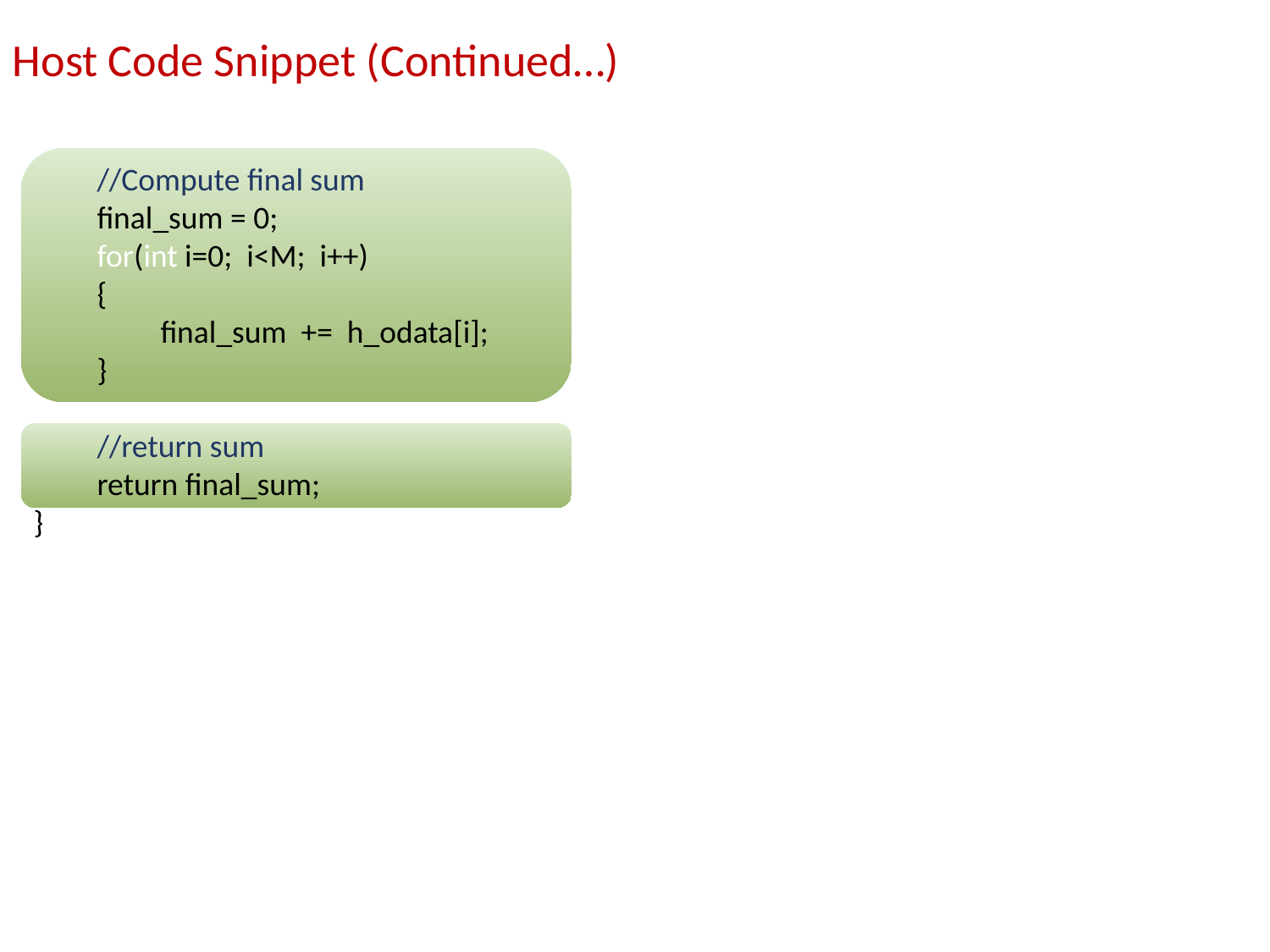

Host Code Snippet (Continued…)

//Compute final sum
final_sum = 0;
for(int i=0;  i<M;  i++)
{
final_sum  +=  h_odata[i];
}

//return sum
return final_sum;
}